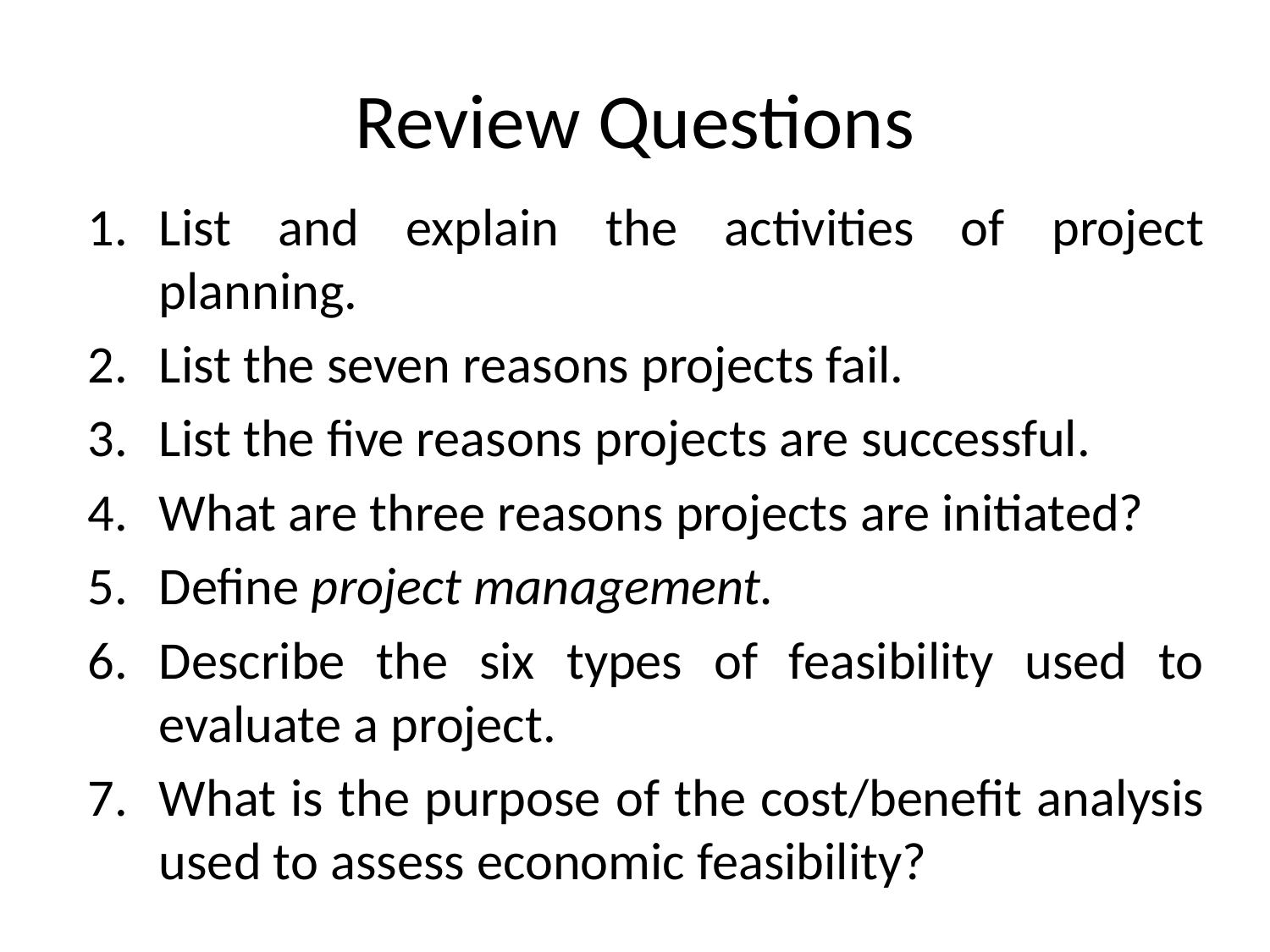

# Review Questions
List and explain the activities of project planning.
List the seven reasons projects fail.
List the five reasons projects are successful.
What are three reasons projects are initiated?
Define project management.
Describe the six types of feasibility used to evaluate a project.
What is the purpose of the cost/benefit analysis used to assess economic feasibility?